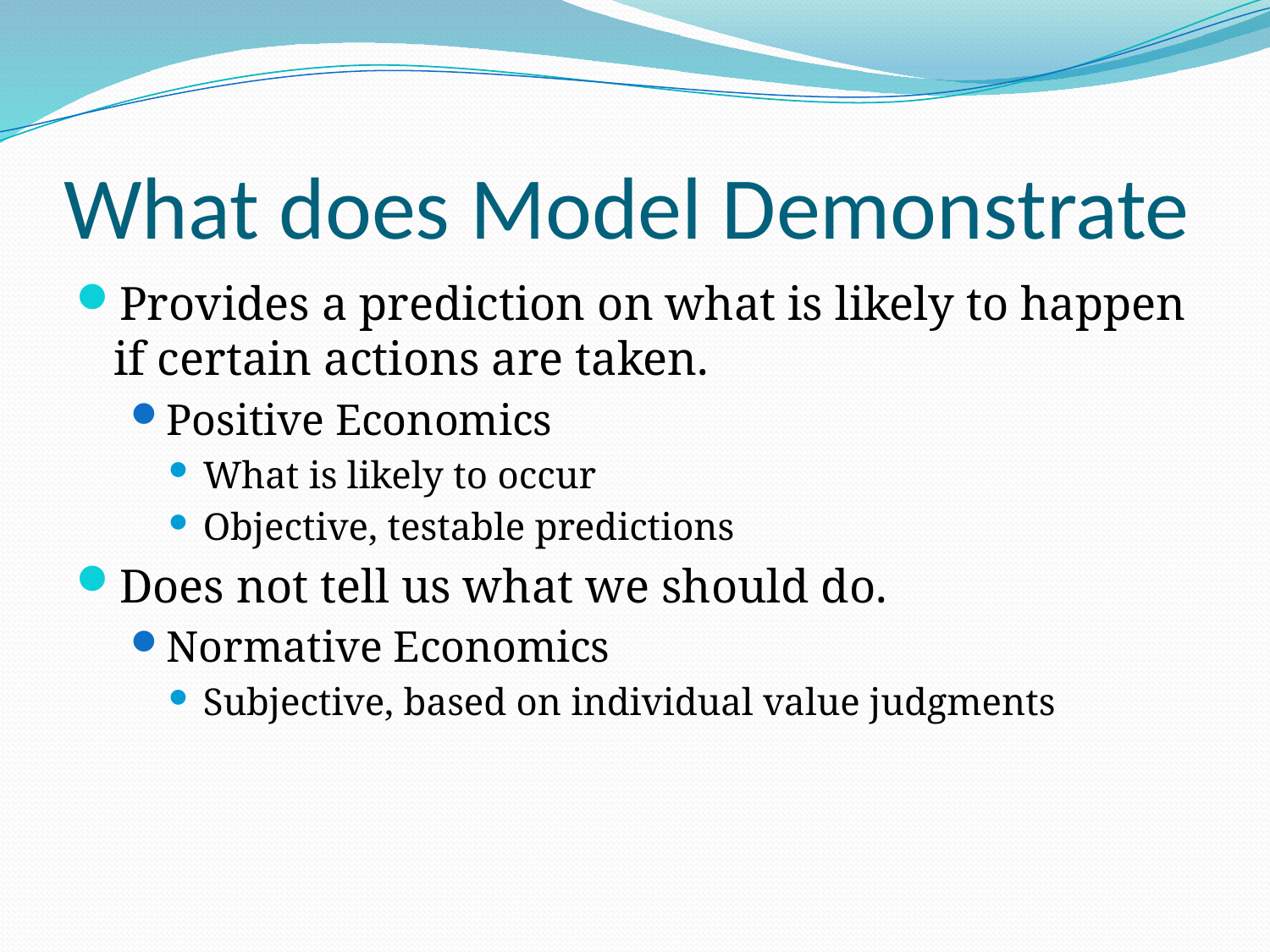

# What does Model Demonstrate
Provides a prediction on what is likely to happen if certain actions are taken.
Positive Economics
What is likely to occur
Objective, testable predictions
Does not tell us what we should do.
Normative Economics
Subjective, based on individual value judgments